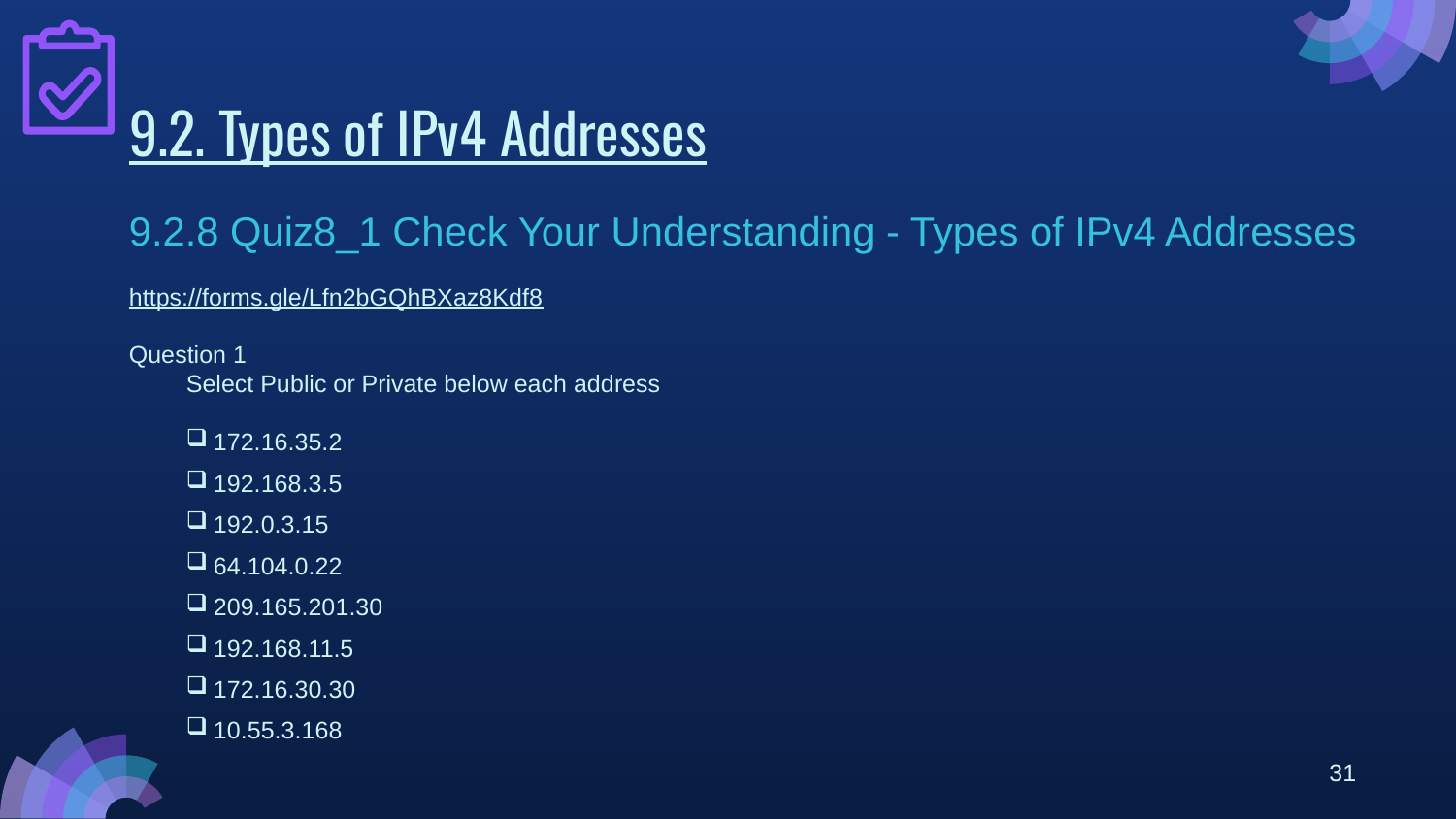

# 9.2. Types of IPv4 Addresses
9.2.8 Quiz8_1 Check Your Understanding - Types of IPv4 Addresses
https://forms.gle/Lfn2bGQhBXaz8Kdf8

Question 1
Select Public or Private below each address

172.16.35.2
192.168.3.5
192.0.3.15
64.104.0.22
209.165.201.30
192.168.11.5
172.16.30.30
10.55.3.168